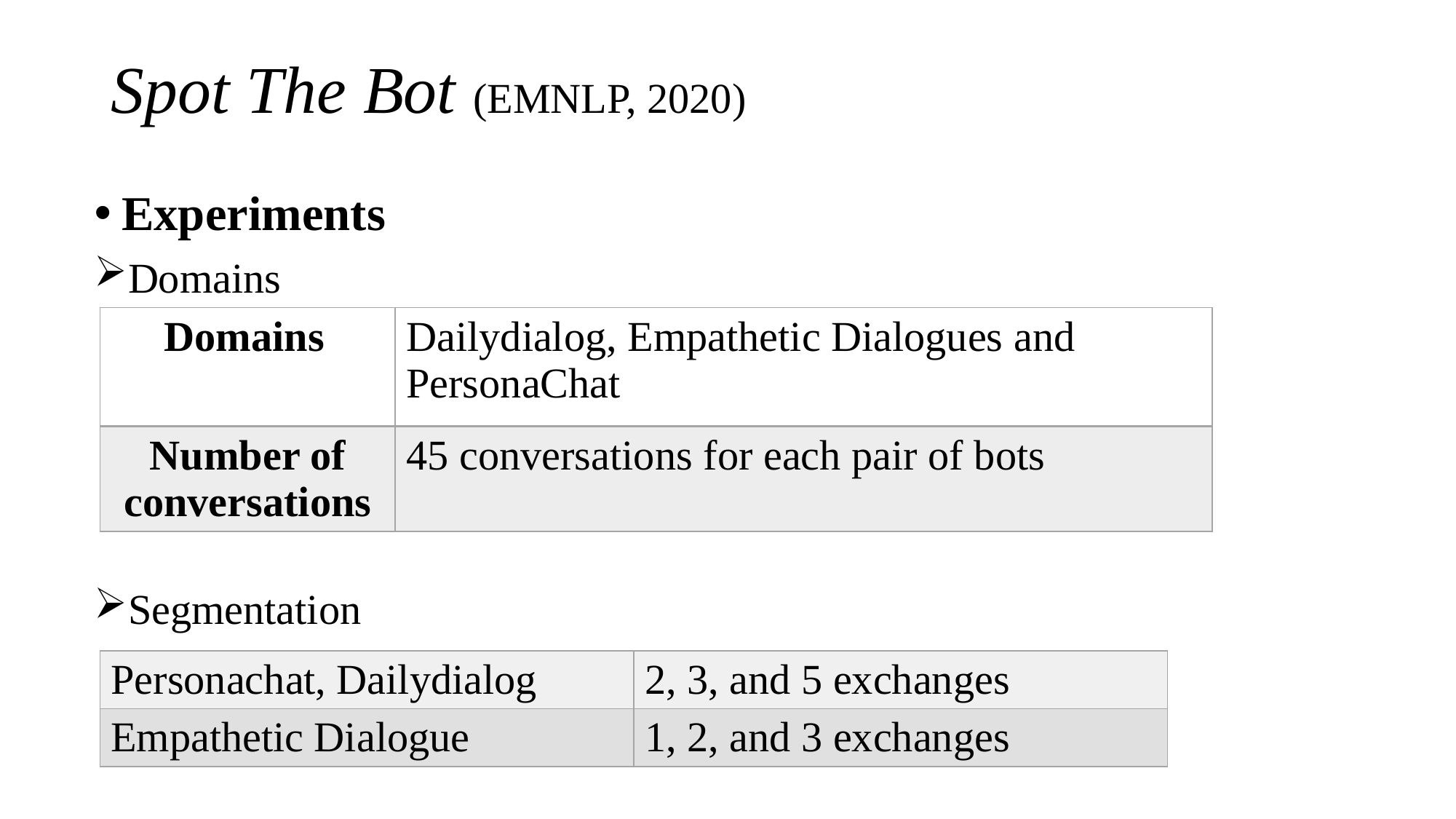

Spot The Bot (EMNLP, 2020)
Experiments
Domains

Segmentation

| Domains | Dailydialog, Empathetic Dialogues and PersonaChat |
| --- | --- |
| Number of conversations | 45 conversations for each pair of bots |
| Personachat, Dailydialog | 2, 3, and 5 exchanges |
| --- | --- |
| Empathetic Dialogue | 1, 2, and 3 exchanges |